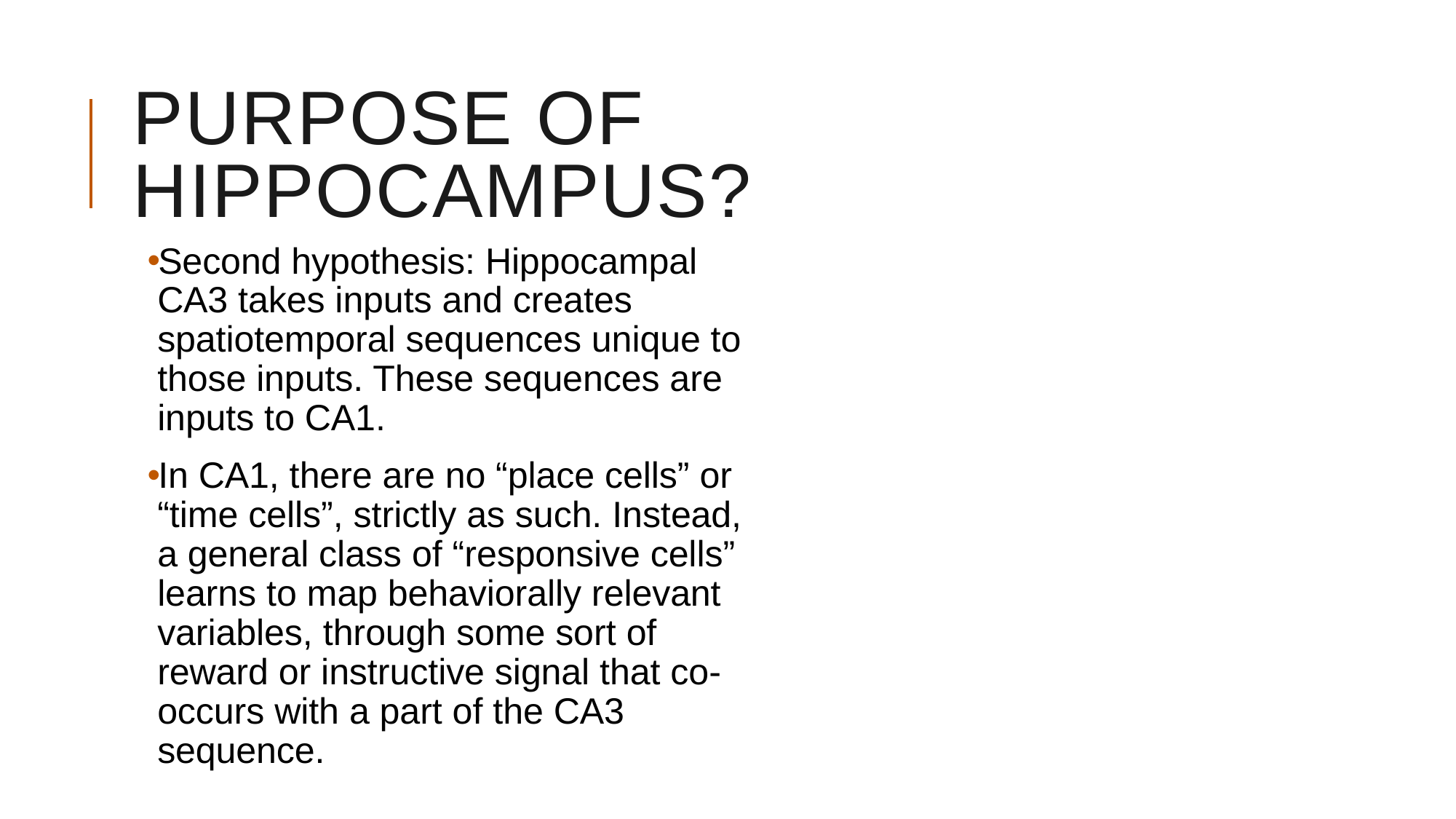

# Purpose of Hippocampus?
Second hypothesis: Hippocampal CA3 takes inputs and creates spatiotemporal sequences unique to those inputs. These sequences are inputs to CA1.
In CA1, there are no “place cells” or “time cells”, strictly as such. Instead, a general class of “responsive cells” learns to map behaviorally relevant variables, through some sort of reward or instructive signal that co-occurs with a part of the CA3 sequence.